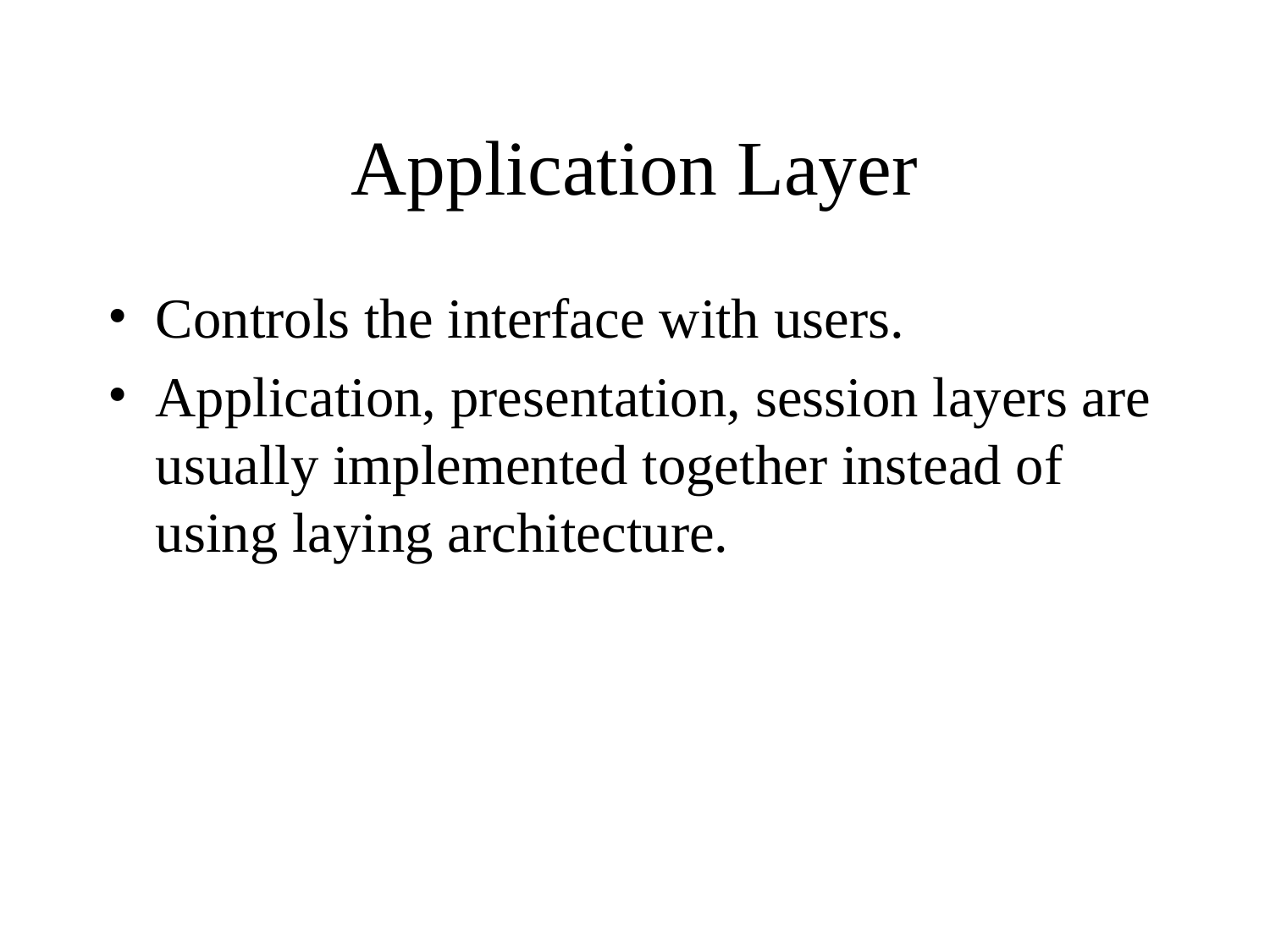

# Application Layer
Controls the interface with users.
Application, presentation, session layers are usually implemented together instead of using laying architecture.